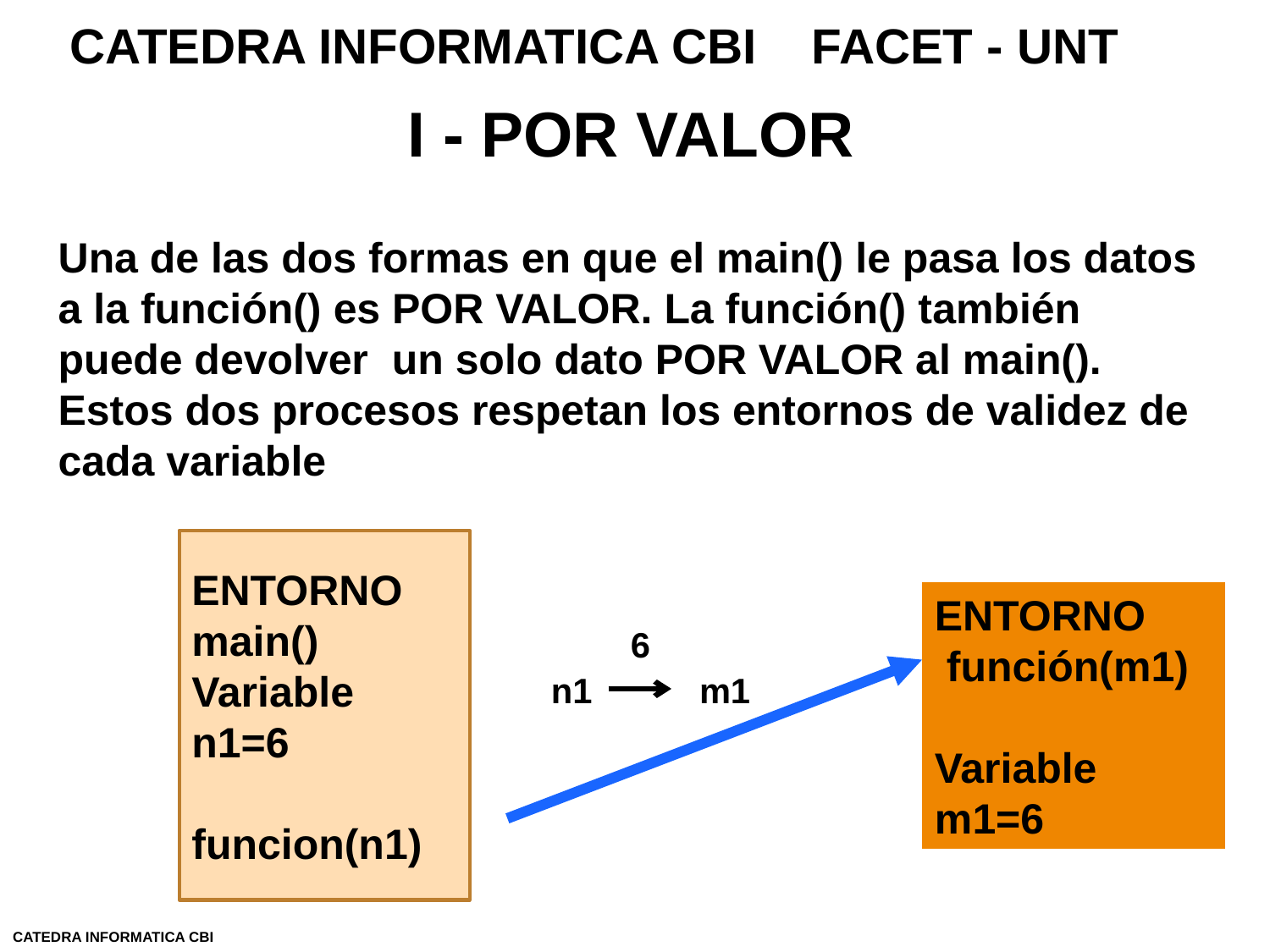

CATEDRA INFORMATICA CBI    FACET - UNT
I - POR VALOR
Una de las dos formas en que el main() le pasa los datos a la función() es POR VALOR. La función() también puede devolver  un solo dato POR VALOR al main().
Estos dos procesos respetan los entornos de validez de cada variable
ENTORNO
main()
Variable n1=6

funcion(n1)
ENTORNO
 función(m1)

Variable
m1=6
 6
 n1           m1
CATEDRA INFORMATICA CBI